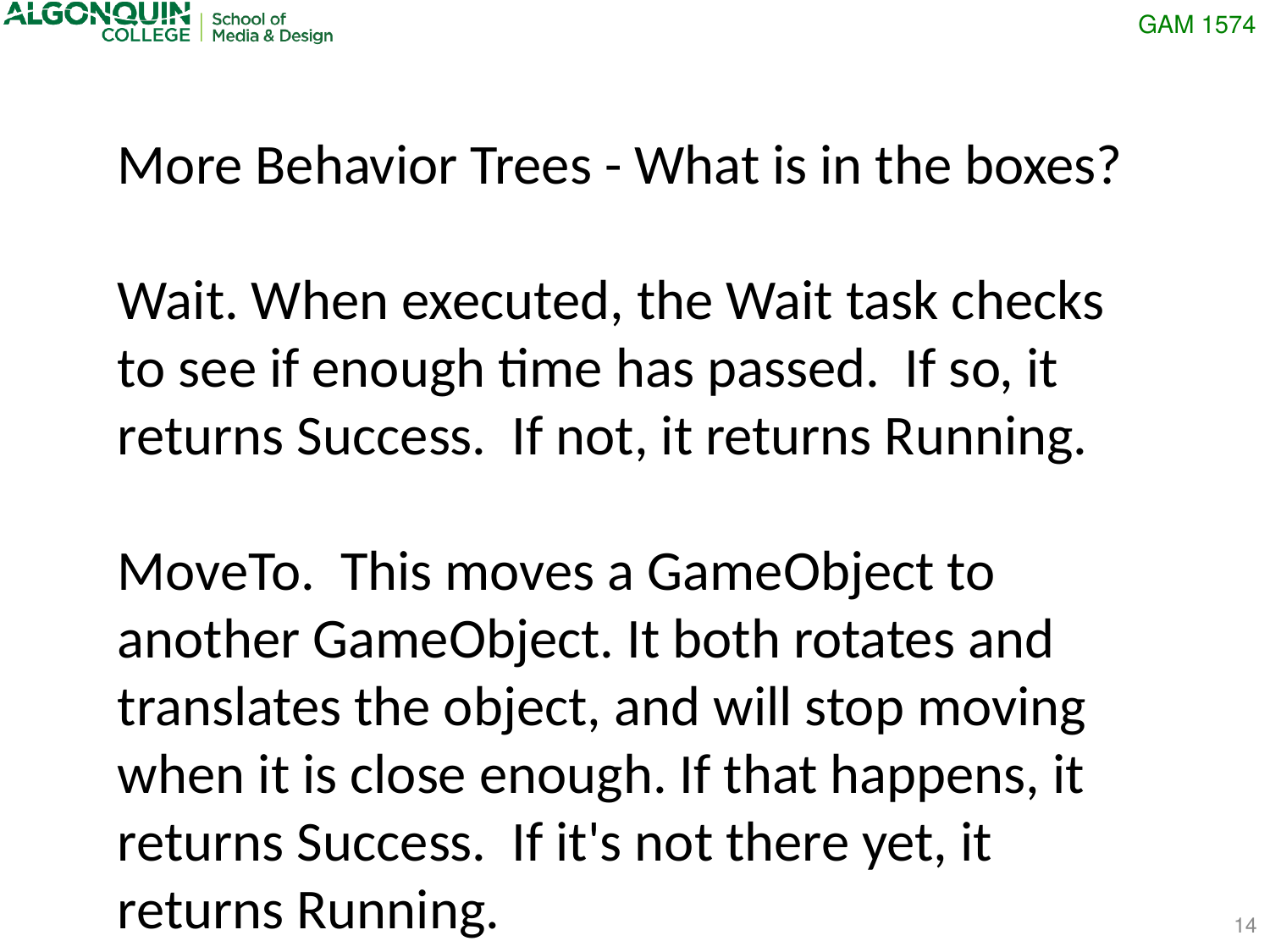

More Behavior Trees - What is in the boxes?

Wait. When executed, the Wait task checks to see if enough time has passed.  If so, it returns Success.  If not, it returns Running.

MoveTo.  This moves a GameObject to another GameObject. It both rotates and translates the object, and will stop moving when it is close enough. If that happens, it returns Success.  If it's not there yet, it returns Running.
14